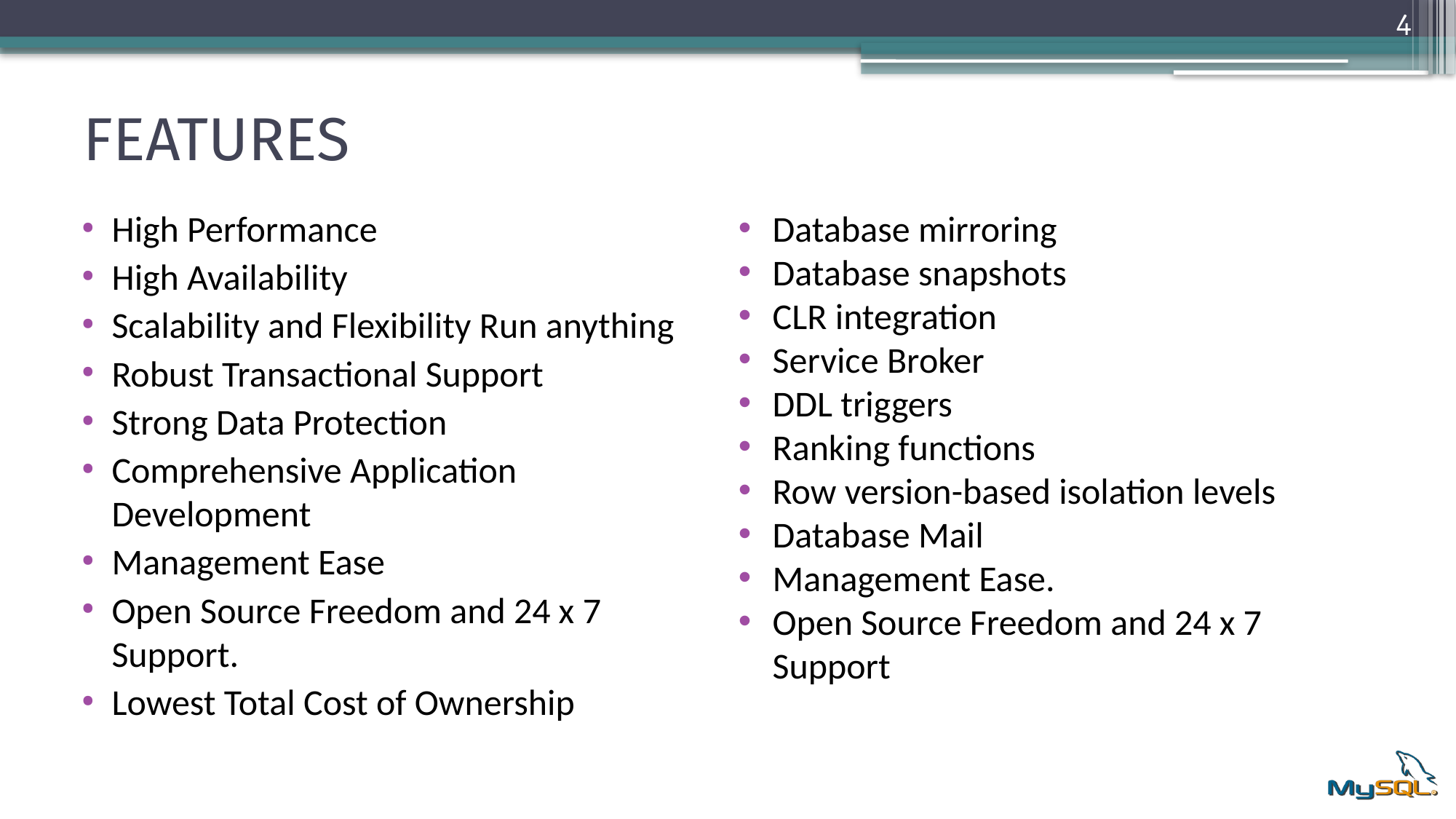

4
# FEATURES
High Performance
High Availability
Scalability and Flexibility Run anything
Robust Transactional Support
Strong Data Protection
Comprehensive Application Development
Management Ease
Open Source Freedom and 24 x 7 Support.
Lowest Total Cost of Ownership

Database mirroring
Database snapshots
CLR integration
Service Broker
DDL triggers
Ranking functions
Row version-based isolation levels
Database Mail
Management Ease.
Open Source Freedom and 24 x 7 Support